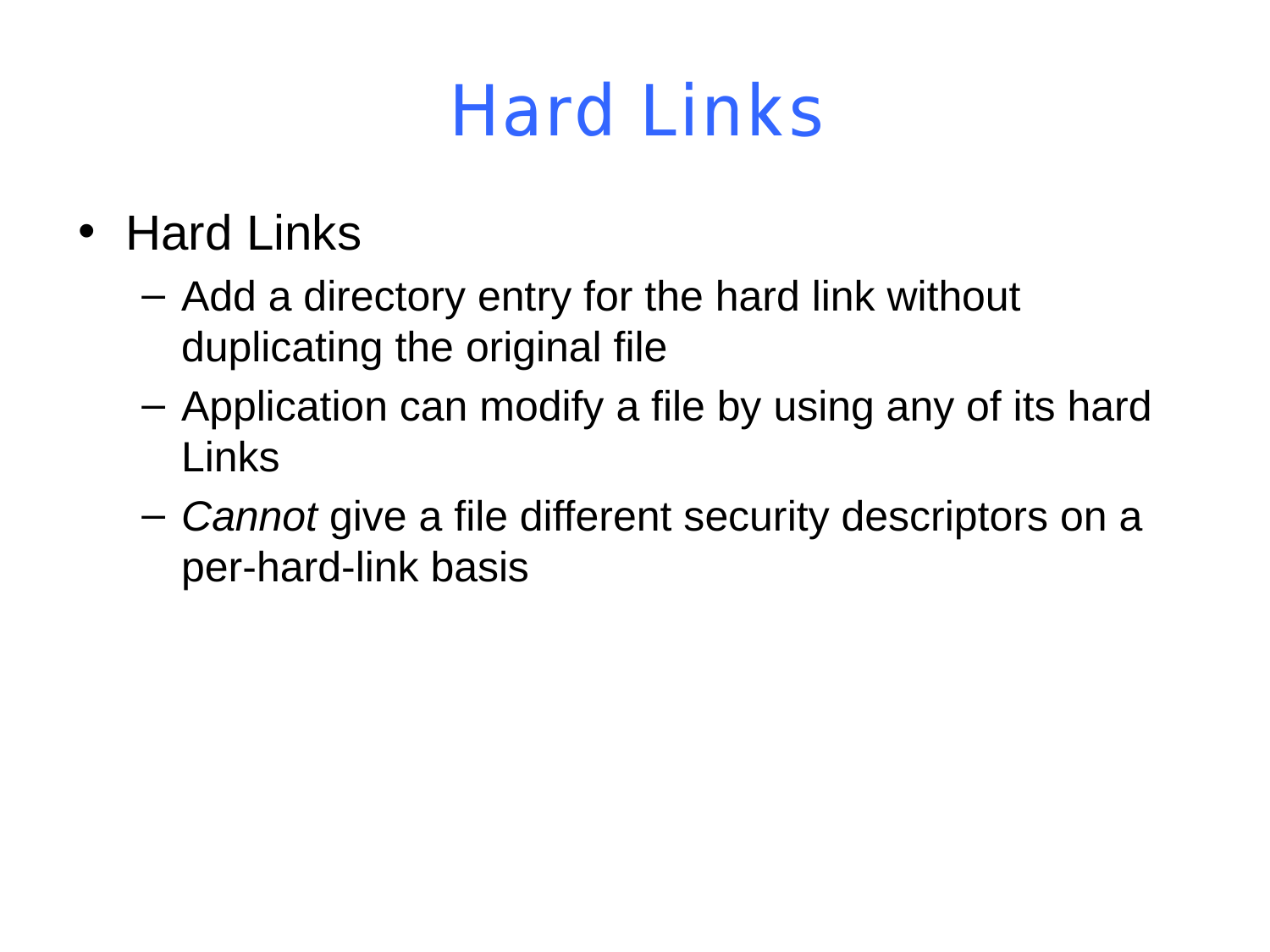

Hard Links
Hard Links
Add a directory entry for the hard link without duplicating the original file
Application can modify a file by using any of its hard Links
Cannot give a file different security descriptors on a per-hard-link basis